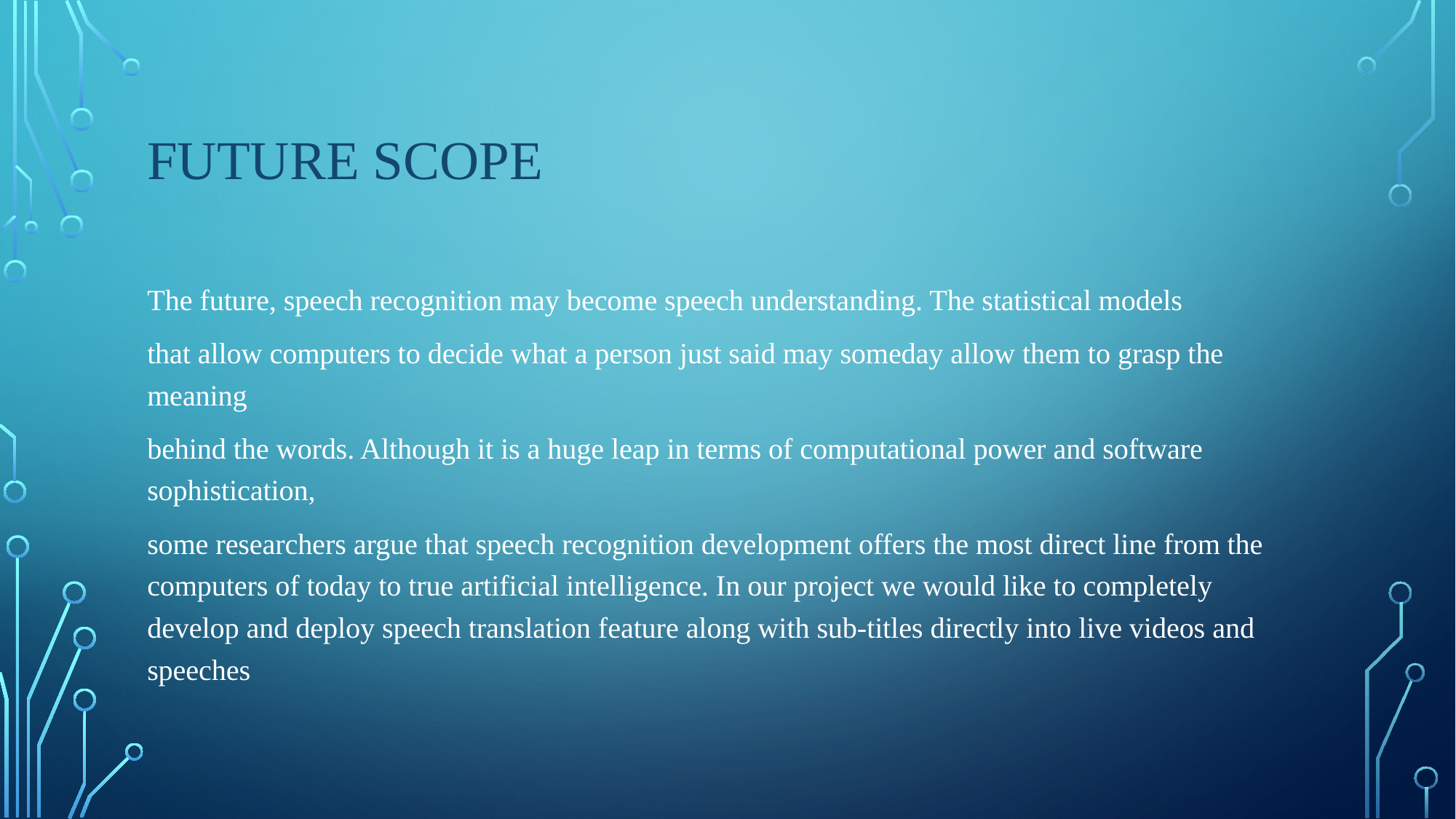

# FUTURE SCOPE
The future, speech recognition may become speech understanding. The statistical models
that allow computers to decide what a person just said may someday allow them to grasp the meaning
behind the words. Although it is a huge leap in terms of computational power and software sophistication,
some researchers argue that speech recognition development offers the most direct line from the computers of today to true artificial intelligence. In our project we would like to completely develop and deploy speech translation feature along with sub-titles directly into live videos and speeches